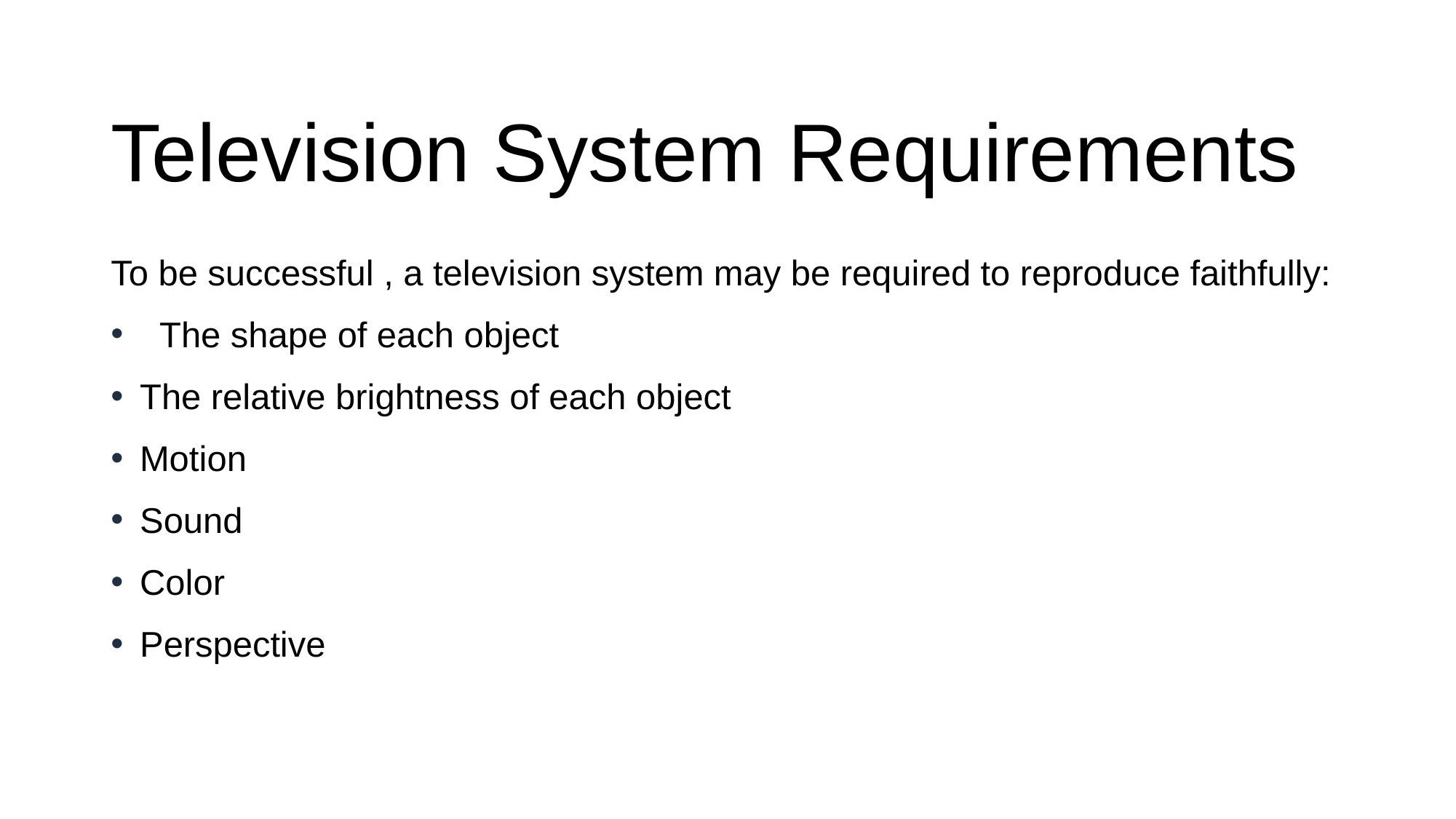

# Television System Requirements
To be successful , a television system may be required to reproduce faithfully:
  The shape of each object
The relative brightness of each object
Motion
Sound
Color
Perspective